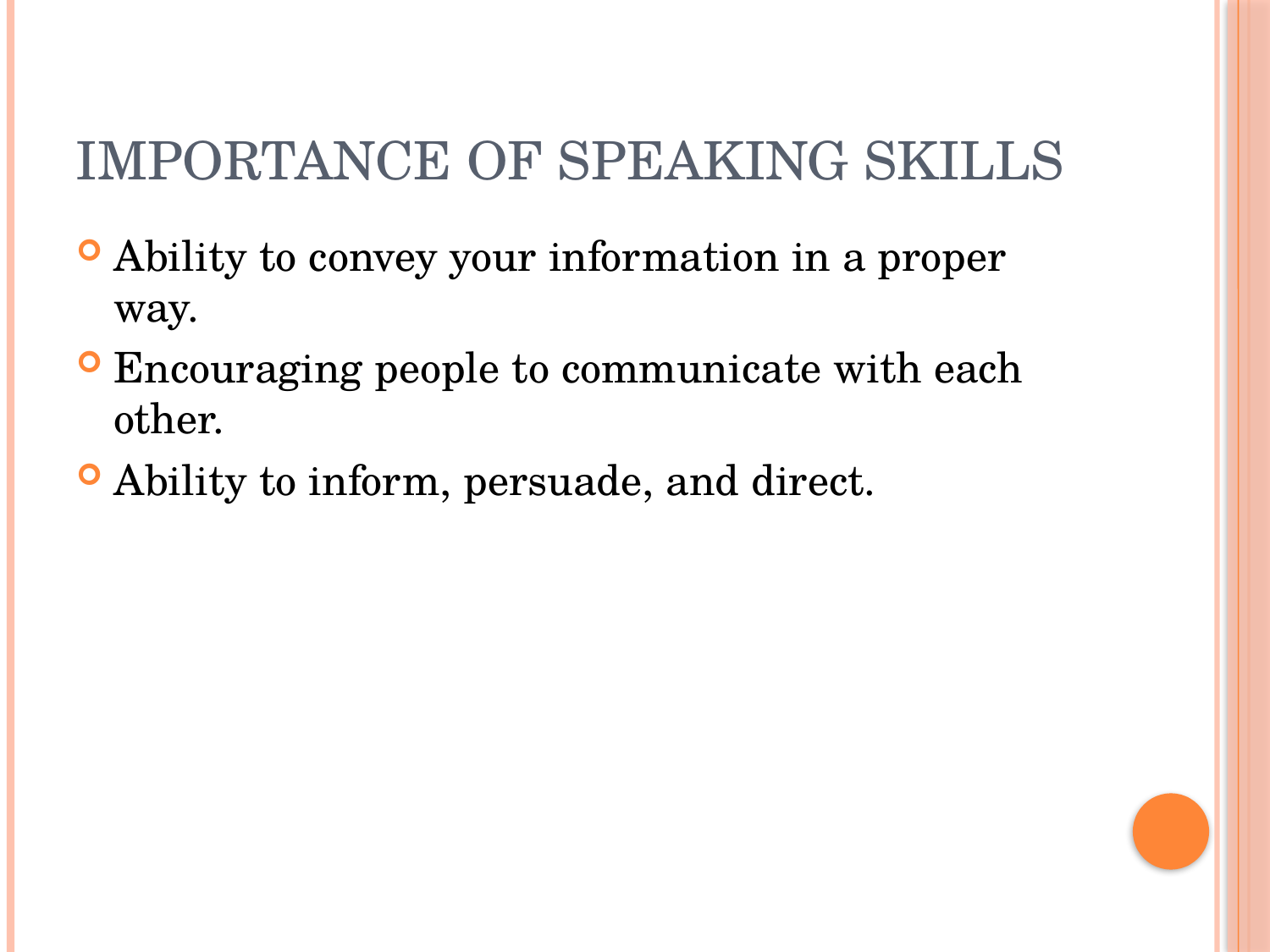

# Importance Of Speaking Skills
Ability to convey your information in a proper way.
Encouraging people to communicate with each other.
Ability to inform, persuade, and direct.